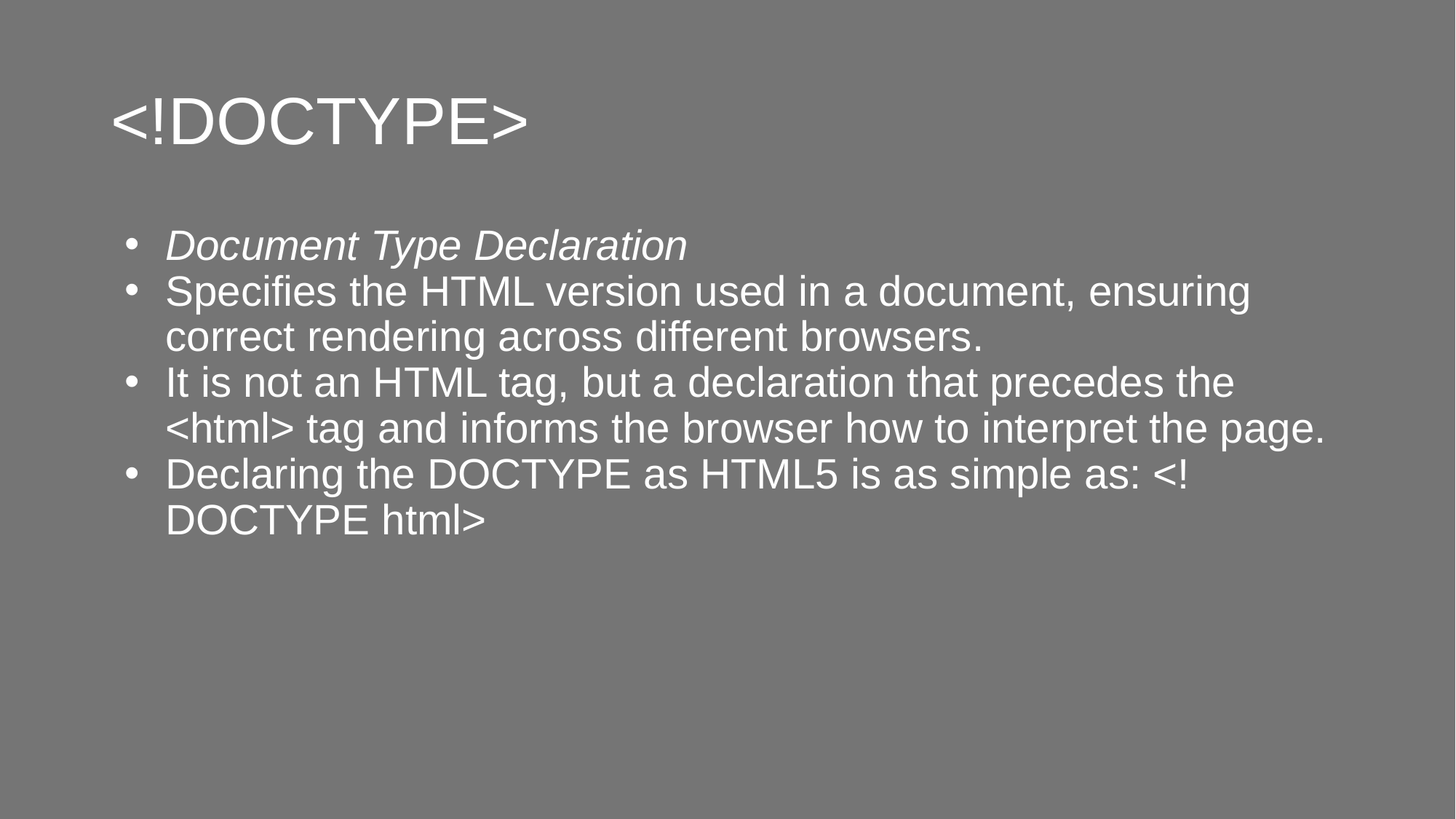

# <!DOCTYPE>
Document Type Declaration
Specifies the HTML version used in a document, ensuring correct rendering across different browsers.
It is not an HTML tag, but a declaration that precedes the <html> tag and informs the browser how to interpret the page.
Declaring the DOCTYPE as HTML5 is as simple as: <!DOCTYPE html>